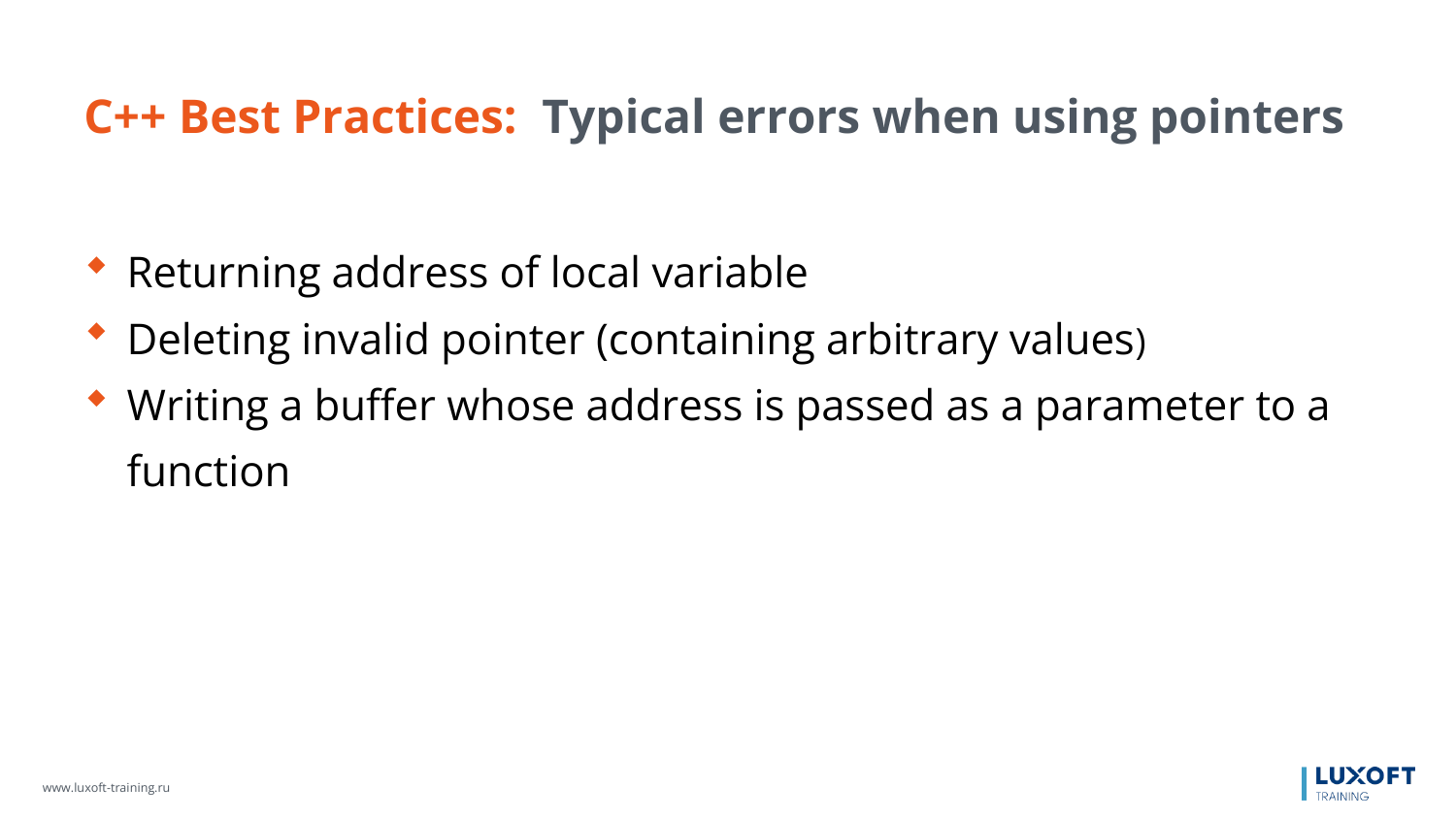

C++ Best Practices:  Typical errors when using pointers
Returning address of local variable
Deleting invalid pointer (containing arbitrary values)
Writing a buffer whose address is passed as a parameter to a function